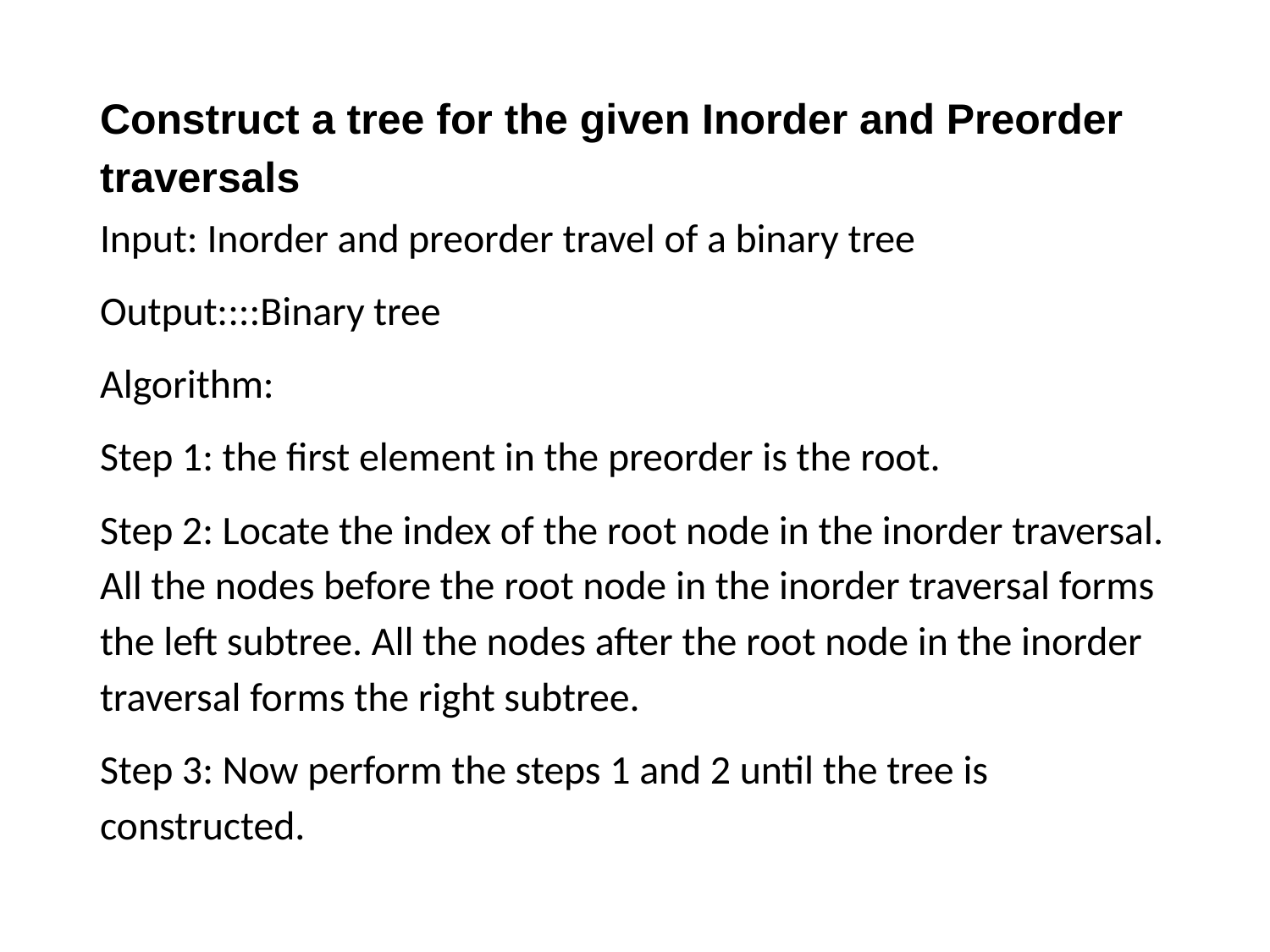

# Construct a tree for the given Inorder and Preorder traversals
Input: Inorder and preorder travel of a binary tree
Output::::Binary tree
Algorithm:
Step 1: the first element in the preorder is the root.
Step 2: Locate the index of the root node in the inorder traversal. All the nodes before the root node in the inorder traversal forms the left subtree. All the nodes after the root node in the inorder traversal forms the right subtree.
Step 3: Now perform the steps 1 and 2 until the tree is constructed.